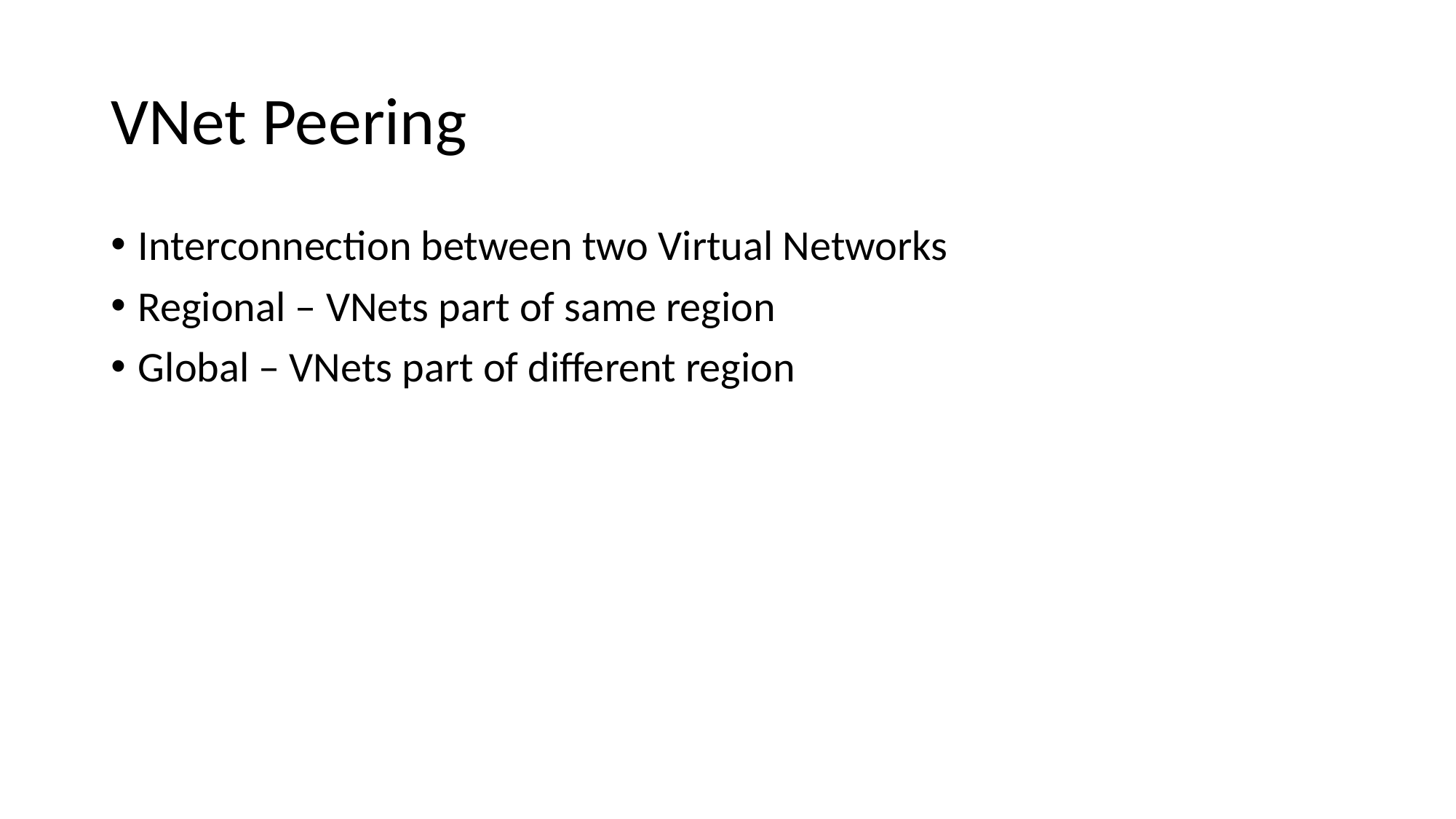

# VNet Peering
Interconnection between two Virtual Networks
Regional – VNets part of same region
Global – VNets part of different region